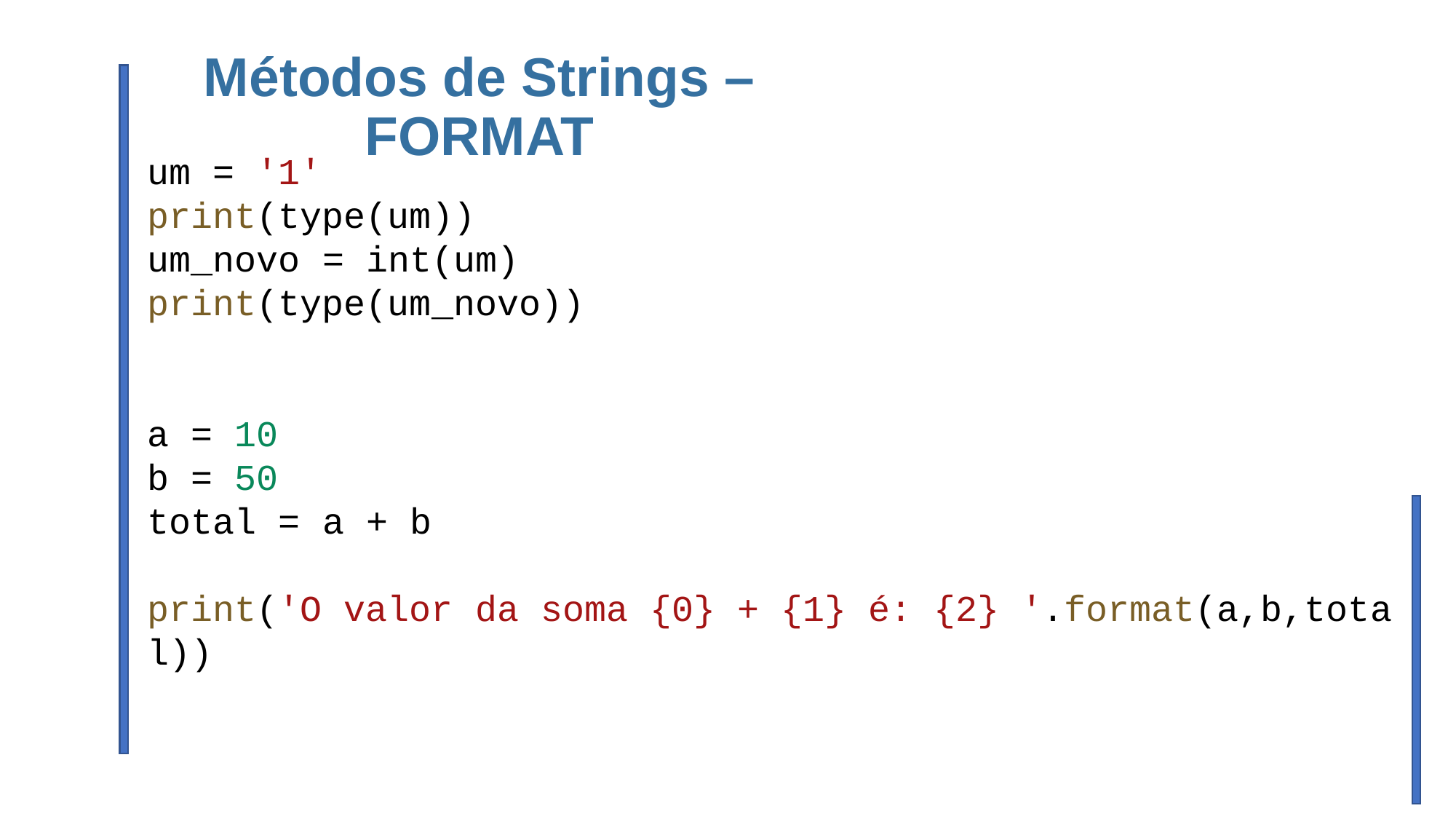

Métodos de Strings – FORMAT

um = '1'
print(type(um))
um_novo = int(um)
print(type(um_novo))

a = 10
b = 50
total = a + b
print('O valor da soma {0} + {1} é: {2} '.format(a,b,total))